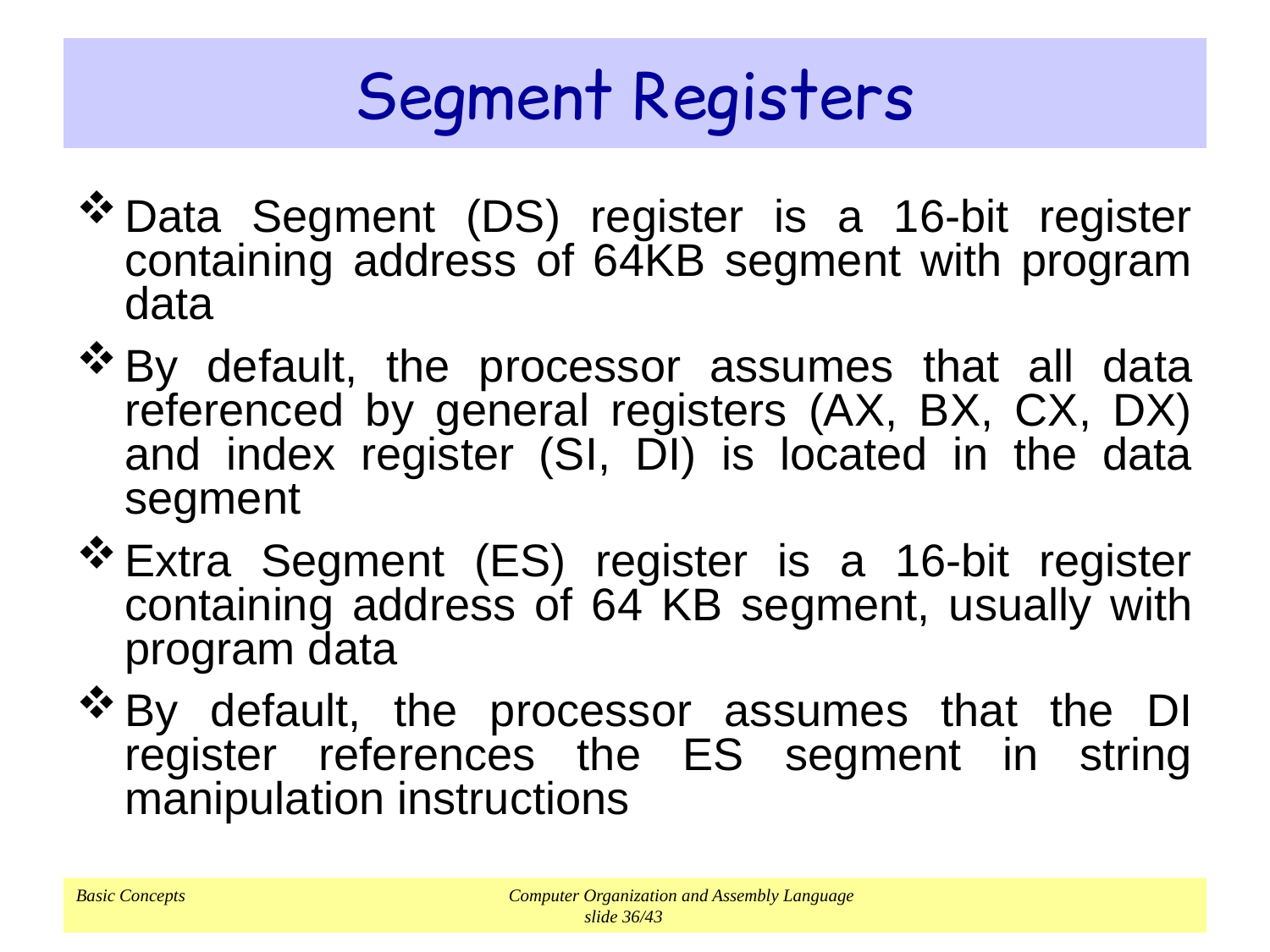

# Segment Registers
Data Segment (DS) register is a 16-bit register containing address of 64KB segment with program data
By default, the processor assumes that all data referenced by general registers (AX, BX, CX, DX) and index register (SI, DI) is located in the data segment
Extra Segment (ES) register is a 16-bit register containing address of 64 KB segment, usually with program data
By default, the processor assumes that the DI register references the ES segment in string manipulation instructions